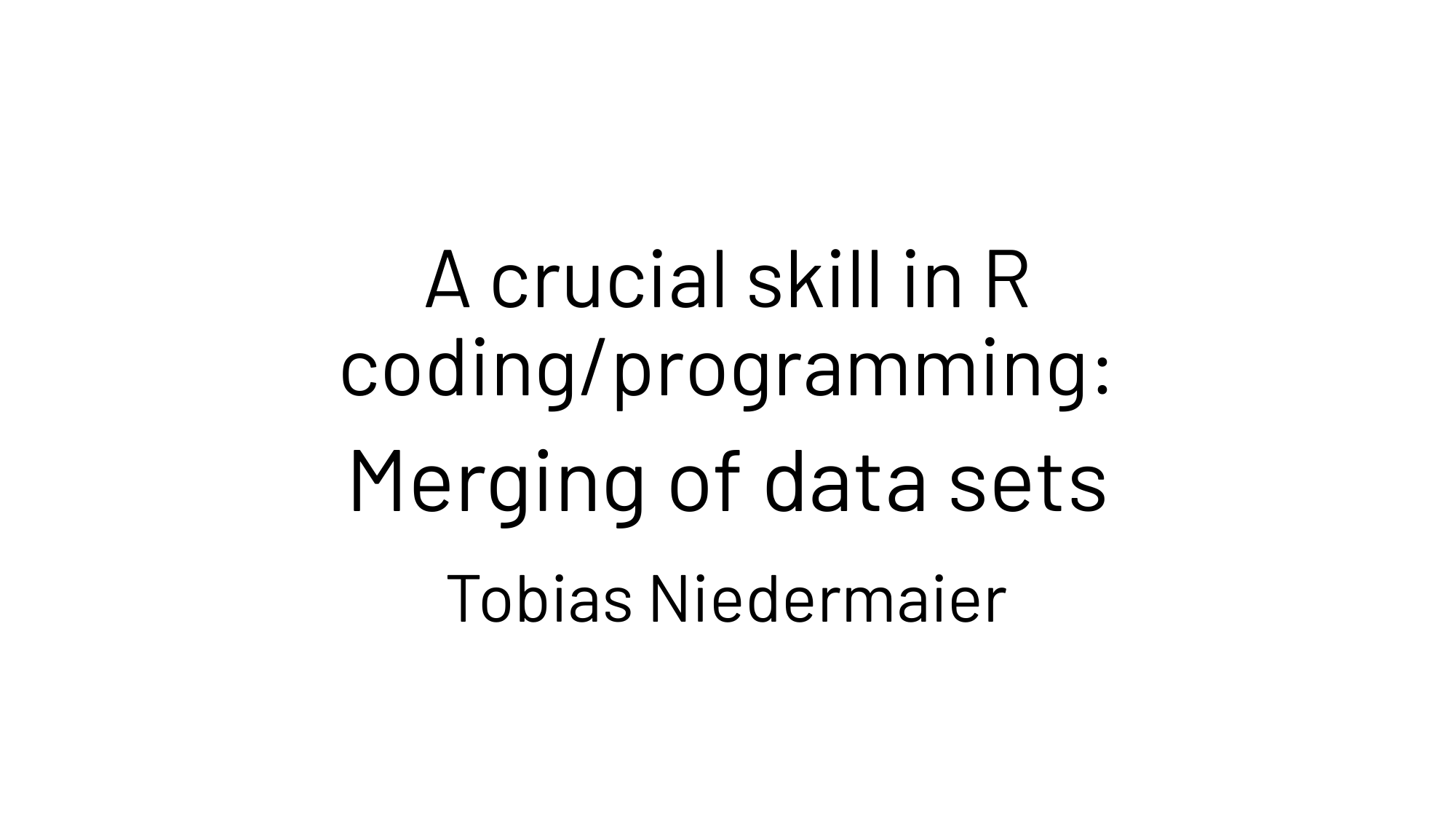

# A crucial skill in R coding/programming:
Merging of data sets
Tobias Niedermaier